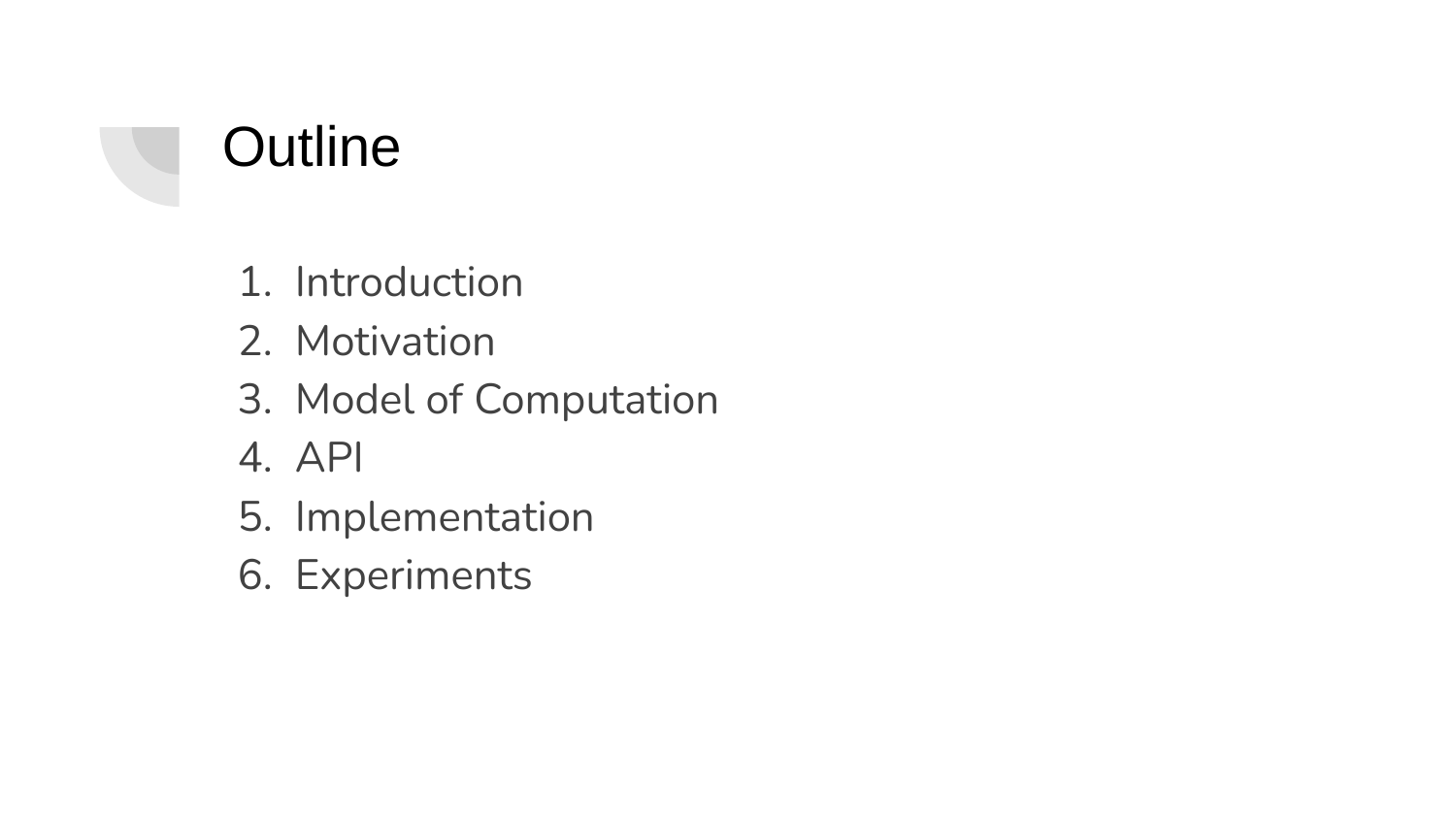

# Outline

Introduction
Motivation
Model of Computation
API
Implementation
Experiments